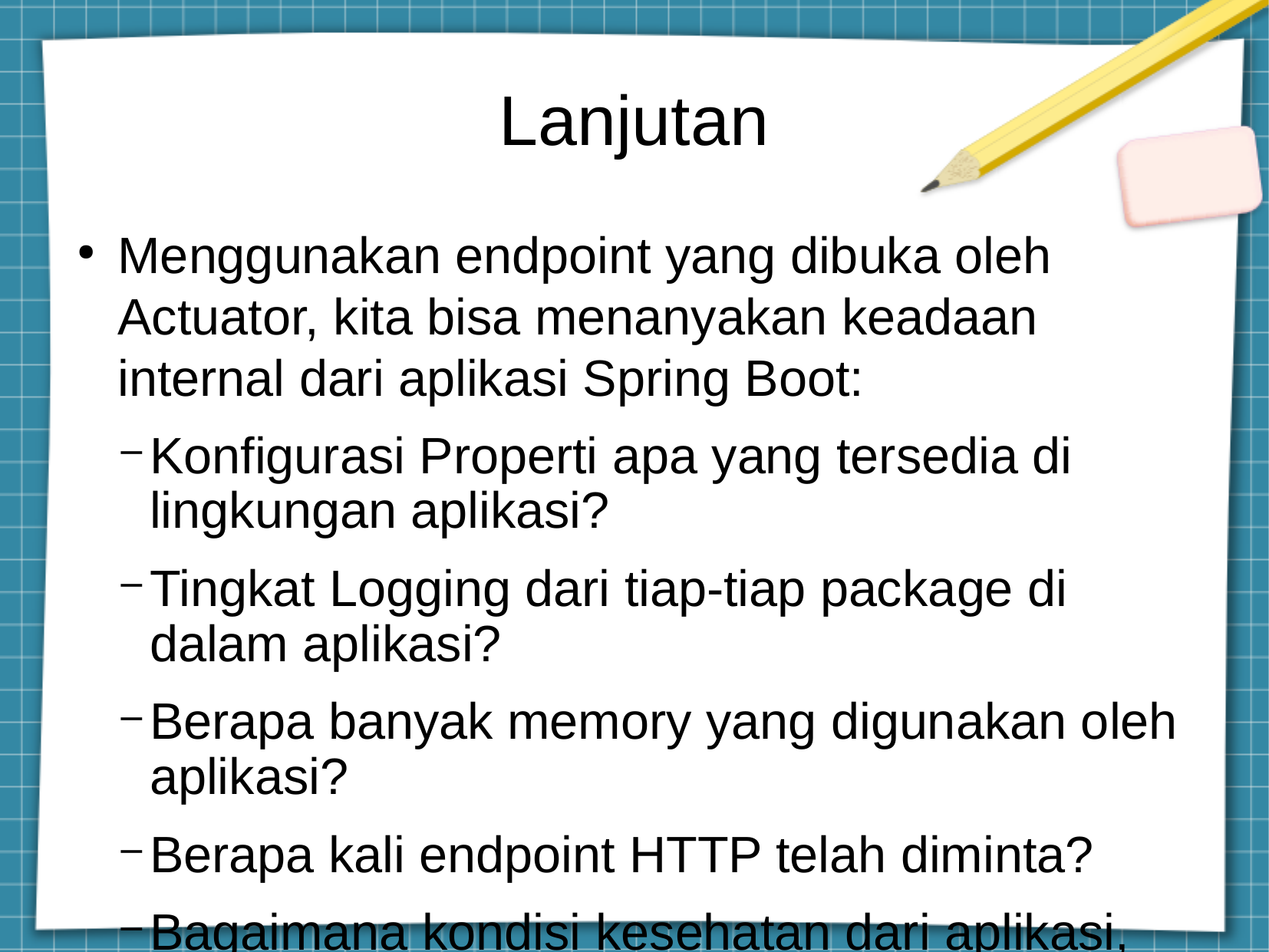

Lanjutan
Menggunakan endpoint yang dibuka oleh Actuator, kita bisa menanyakan keadaan internal dari aplikasi Spring Boot:
Konfigurasi Properti apa yang tersedia di lingkungan aplikasi?
Tingkat Logging dari tiap-tiap package di dalam aplikasi?
Berapa banyak memory yang digunakan oleh aplikasi?
Berapa kali endpoint HTTP telah diminta?
Bagaimana kondisi kesehatan dari aplikasi, dan service eksternal nya?